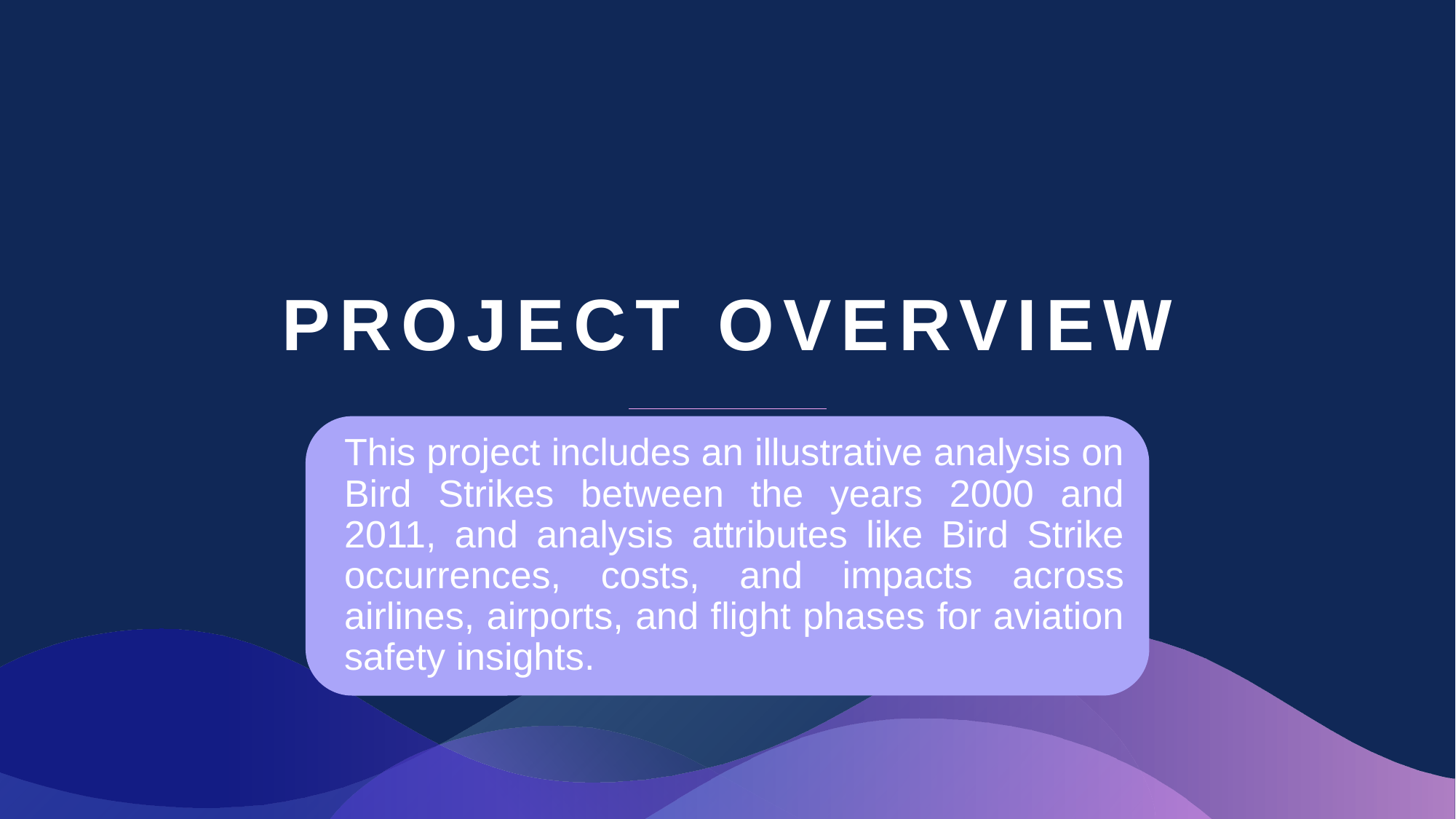

# PROJECT OVERVIEW
This project includes an illustrative analysis on Bird Strikes between the years 2000 and 2011, and analysis attributes like Bird Strike occurrences, costs, and impacts across airlines, airports, and flight phases for aviation safety insights.